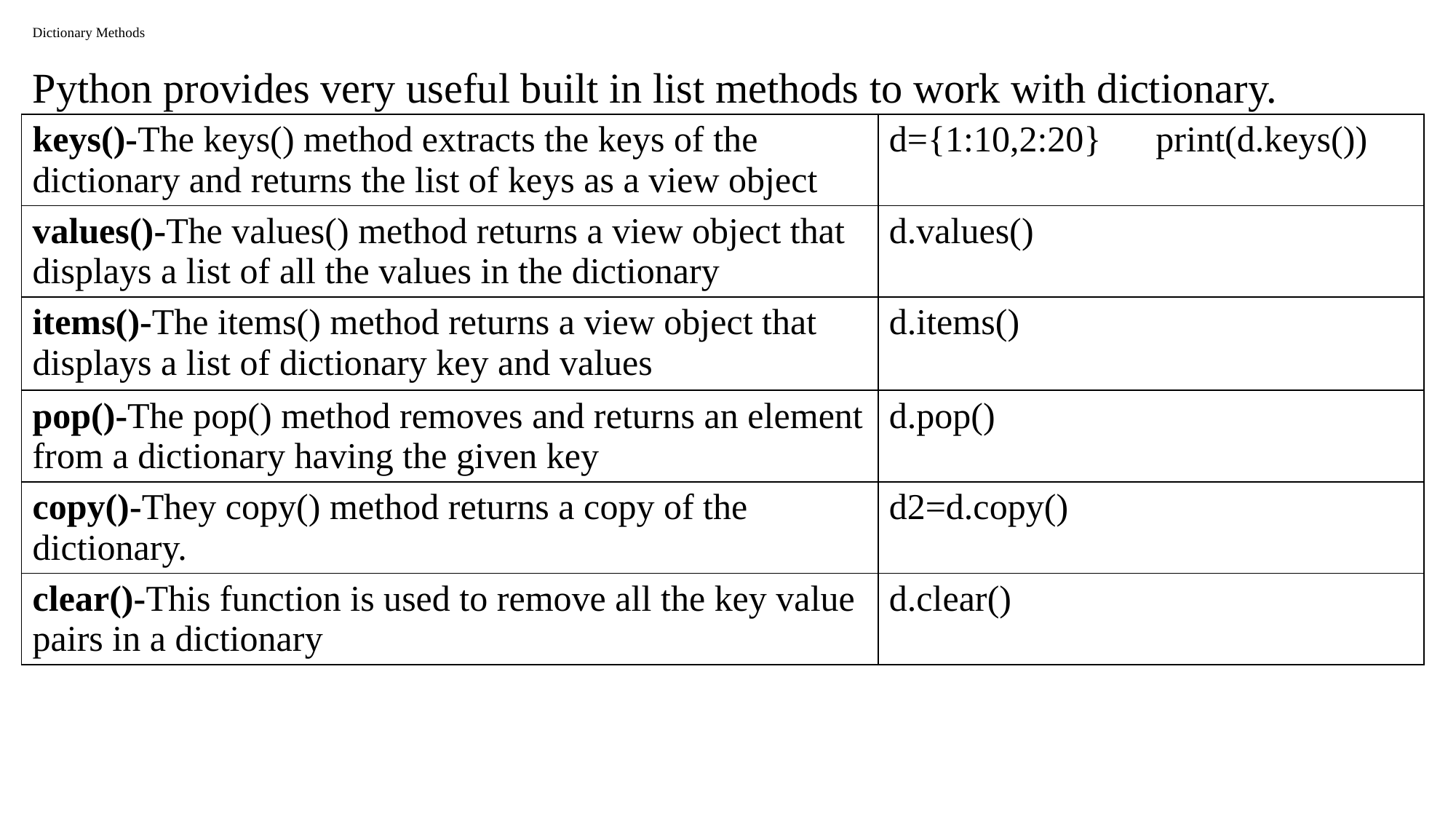

# Dictionary Methods
Python provides very useful built in list methods to work with dictionary.

| keys()-The keys() method extracts the keys of the dictionary and returns the list of keys as a view object | d={1:10,2:20} print(d.keys()) |
| --- | --- |
| values()-The values() method returns a view object that displays a list of all the values in the dictionary | d.values() |
| items()-The items() method returns a view object that displays a list of dictionary key and values | d.items() |
| pop()-The pop() method removes and returns an element from a dictionary having the given key | d.pop() |
| copy()-They copy() method returns a copy of the dictionary. | d2=d.copy() |
| clear()-This function is used to remove all the key value pairs in a dictionary | d.clear() |